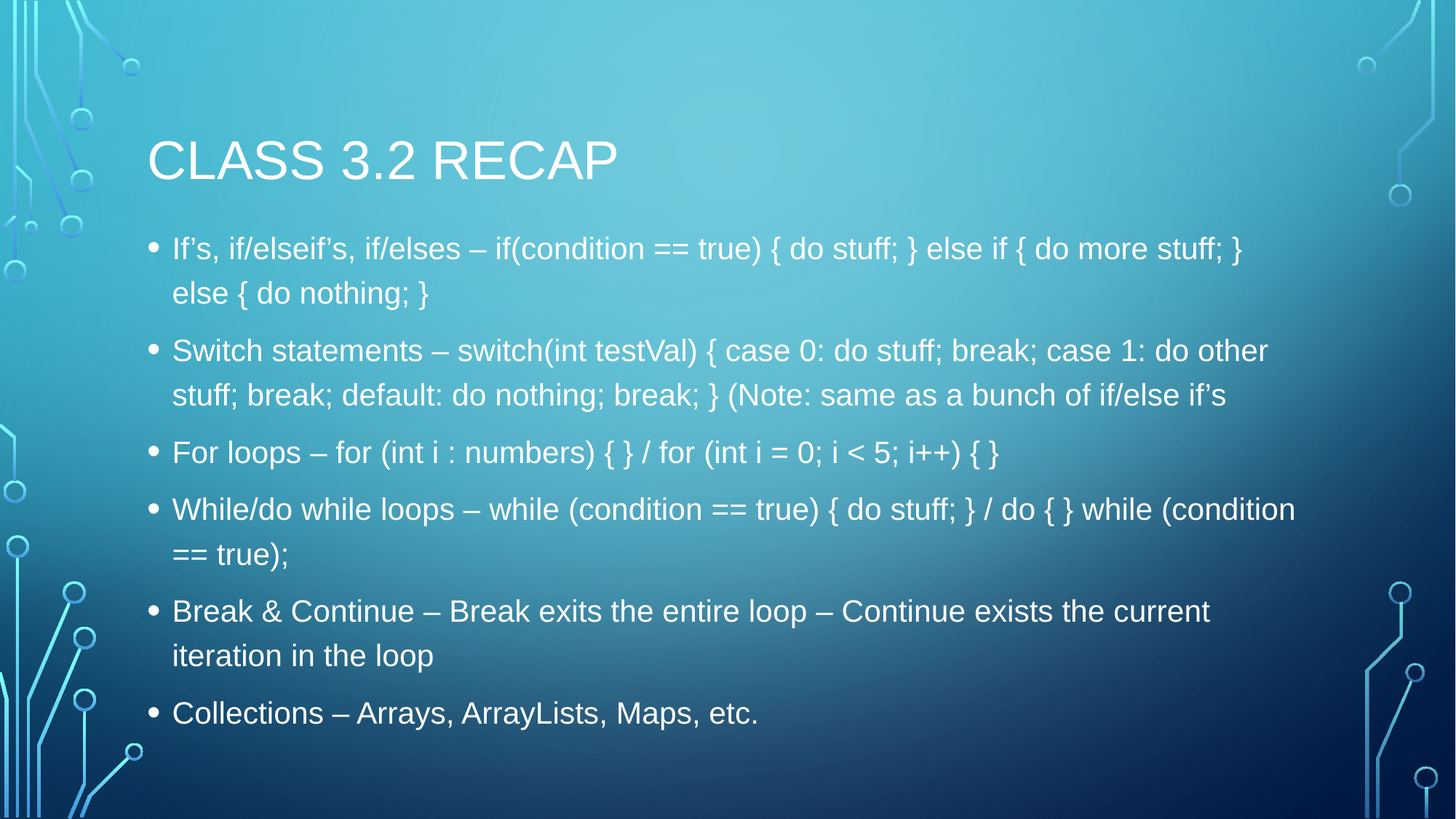

# Class 3.2 recap
If’s, if/elseif’s, if/elses – if(condition == true) { do stuff; } else if { do more stuff; } else { do nothing; }
Switch statements – switch(int testVal) { case 0: do stuff; break; case 1: do other stuff; break; default: do nothing; break; } (Note: same as a bunch of if/else if’s
For loops – for (int i : numbers) { } / for (int i = 0; i < 5; i++) { }
While/do while loops – while (condition == true) { do stuff; } / do { } while (condition == true);
Break & Continue – Break exits the entire loop – Continue exists the current iteration in the loop
Collections – Arrays, ArrayLists, Maps, etc.